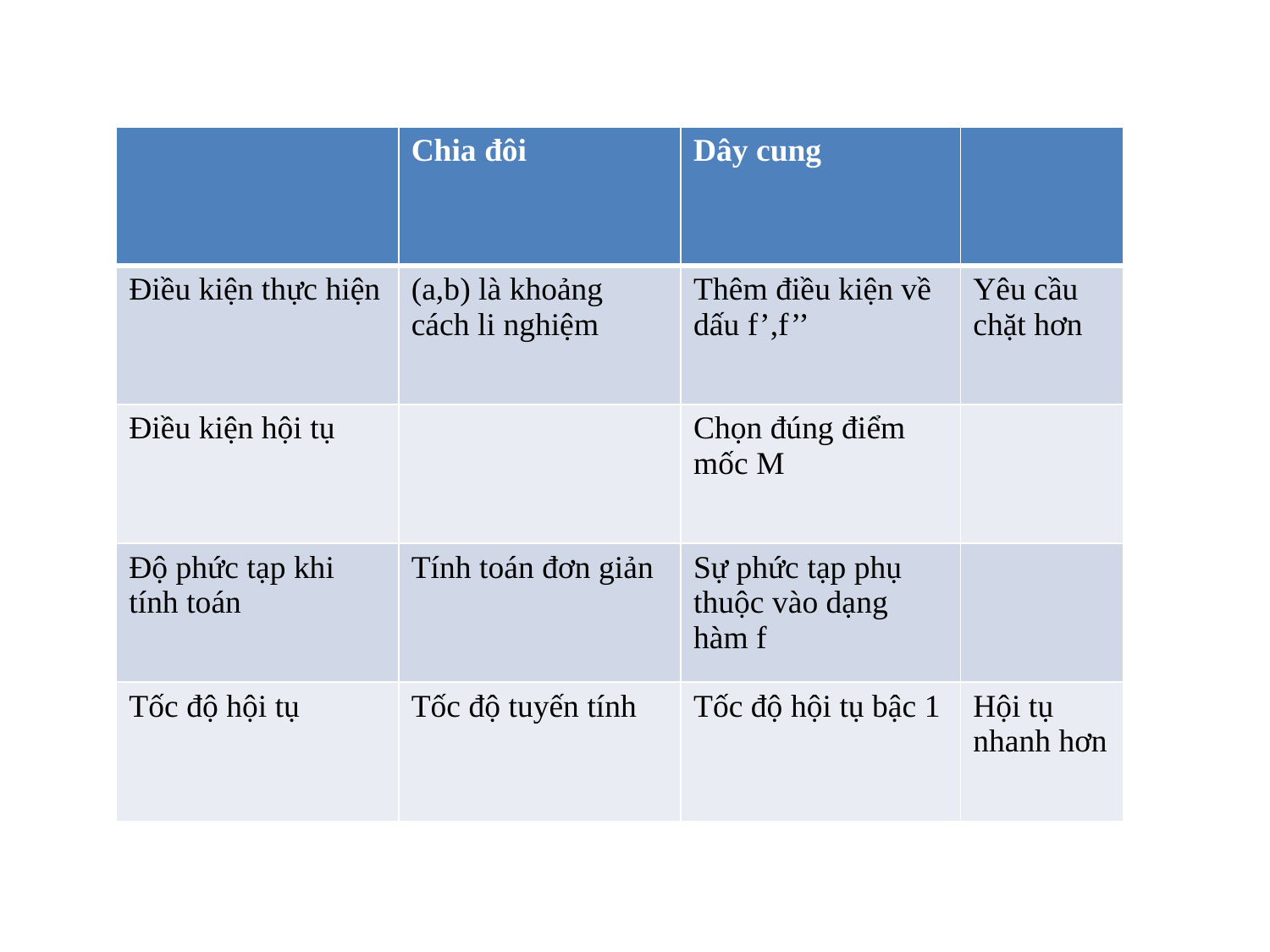

|  | Chia đôi | Dây cung |
| --- | --- | --- |
| Điều kiện thực hiện | (a,b) là khoảng cách li nghiệm | Thêm điều kiện về dấu f’,f’’ |
| Điều kiện hội tụ |  | Chọn đúng điểm mốc M |
| Độ phức tạp khi tính toán | Tính toán đơn giản | Sự phức tạp phụ thuộc vào dạng hàm f |
| Tốc độ hội tụ | Tốc độ tuyến tính | Tốc độ hội tụ bậc 1 |
|  |
| --- |
| Yêu cầu chặt hơn |
|  |
|  |
| Hội tụ nhanh hơn |